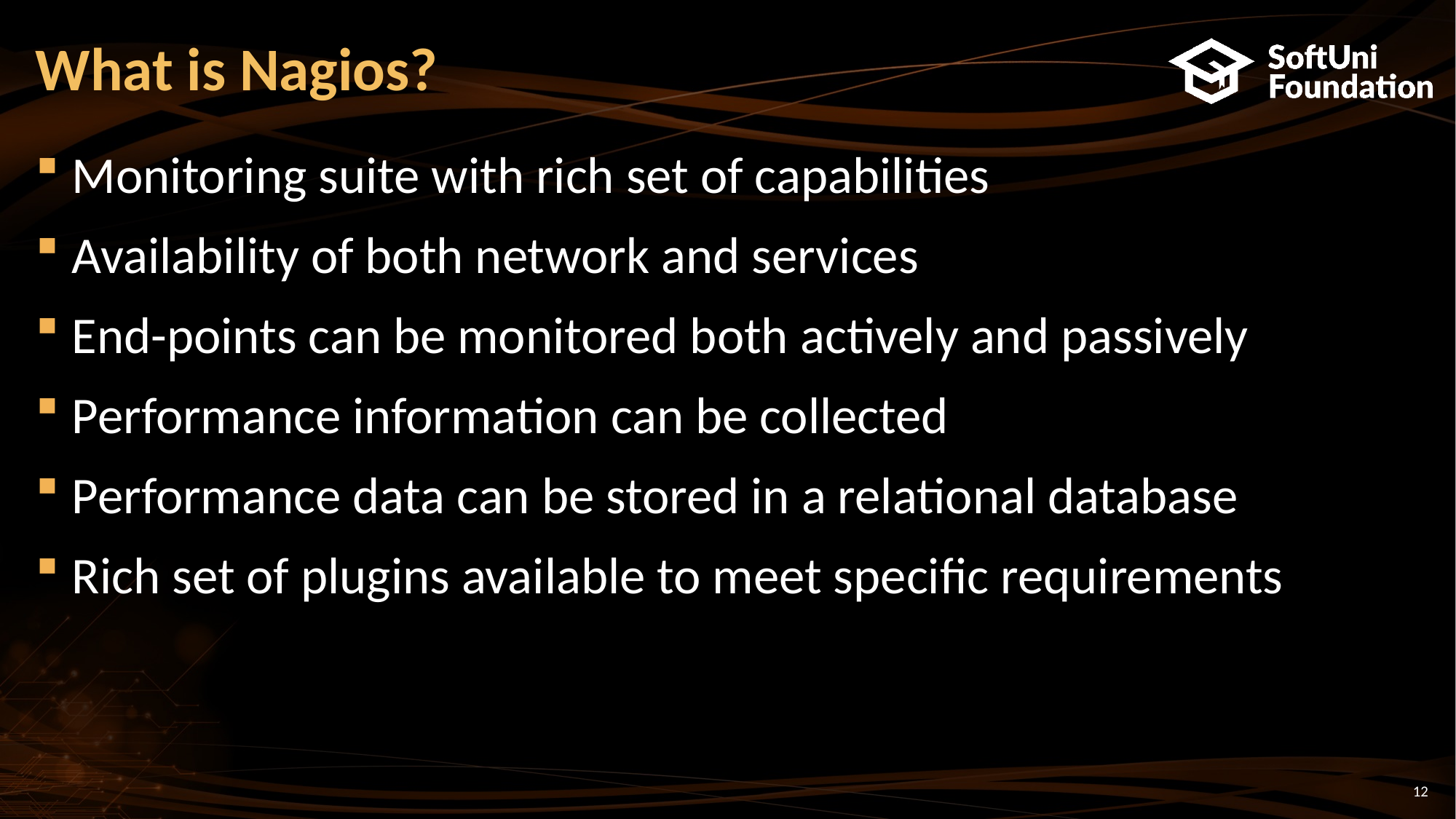

# What is Nagios?
Monitoring suite with rich set of capabilities
Availability of both network and services
End-points can be monitored both actively and passively
Performance information can be collected
Performance data can be stored in a relational database
Rich set of plugins available to meet specific requirements
12